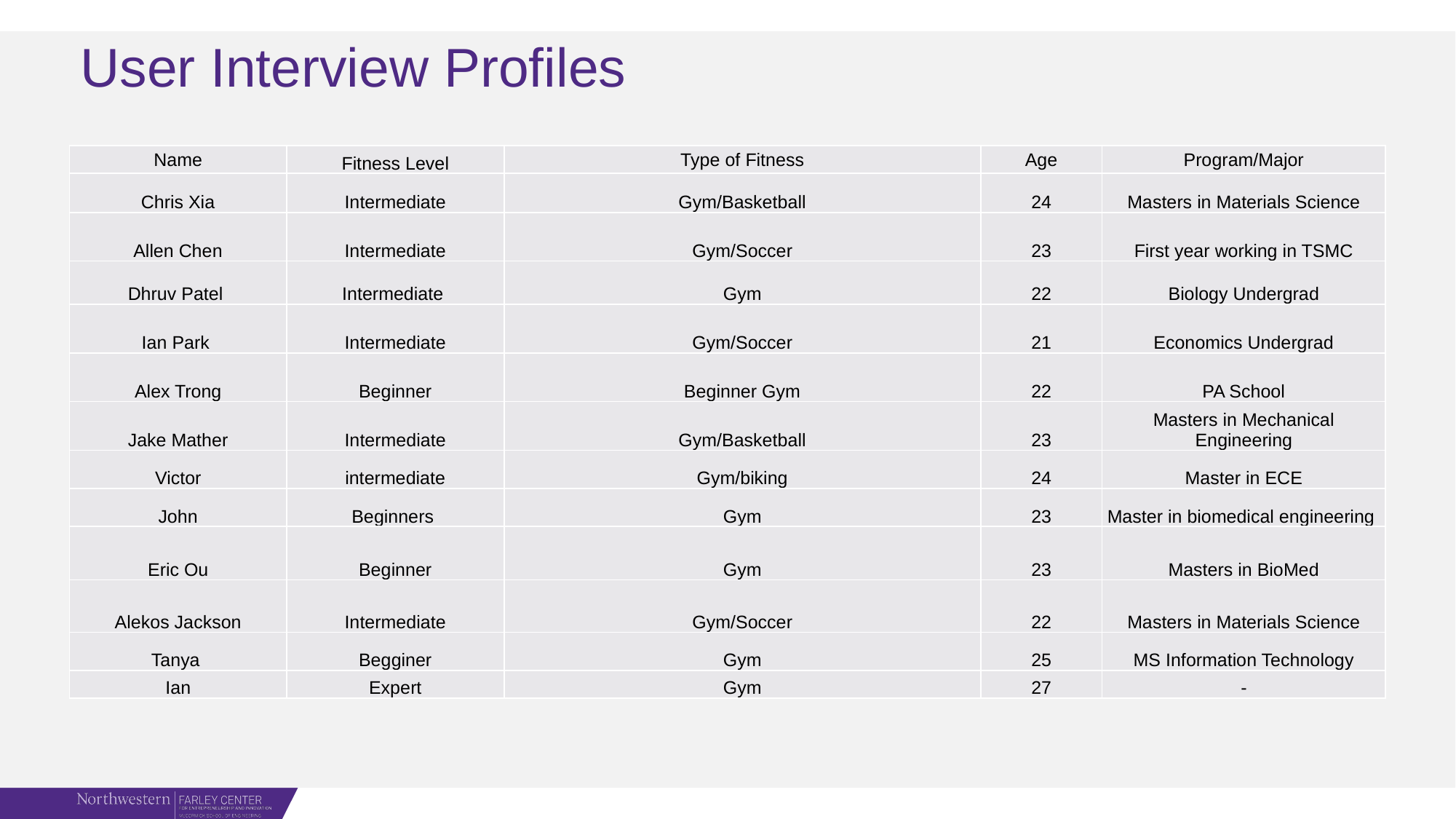

User Interview Profiles
| Name | Fitness Level | Type of Fitness | Age | Program/Major |
| --- | --- | --- | --- | --- |
| Chris Xia | Intermediate | Gym/Basketball | 24 | Masters in Materials Science |
| Allen Chen | Intermediate | Gym/Soccer | 23 | First year working in TSMC |
| Dhruv Patel | Intermediate | Gym | 22 | Biology Undergrad |
| Ian Park | Intermediate | Gym/Soccer | 21 | Economics Undergrad |
| Alex Trong | Beginner | Beginner Gym | 22 | PA School |
| Jake Mather | Intermediate | Gym/Basketball | 23 | Masters in Mechanical Engineering |
| Victor | intermediate | Gym/biking | 24 | Master in ECE |
| John | Beginners | Gym | 23 | Master in biomedical engineering |
| Eric Ou | Beginner | Gym | 23 | Masters in BioMed |
| Alekos Jackson | Intermediate | Gym/Soccer | 22 | Masters in Materials Science |
| Tanya | Begginer | Gym | 25 | MS Information Technology |
| Ian | Expert | Gym | 27 | - |